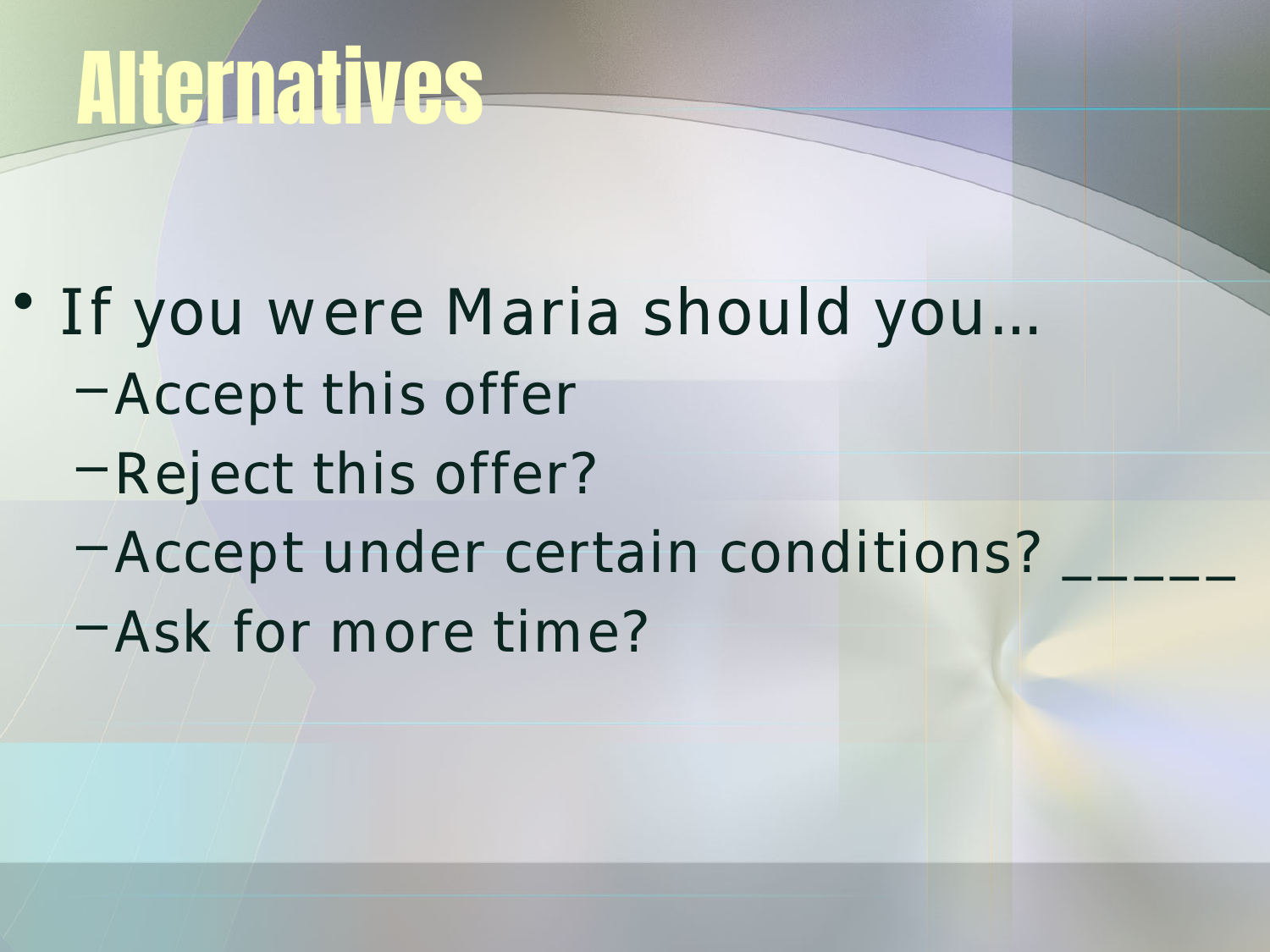

# Alternatives
If you were Maria should you…
Accept this offer
Reject this offer?
Accept under certain conditions? _____
Ask for more time?